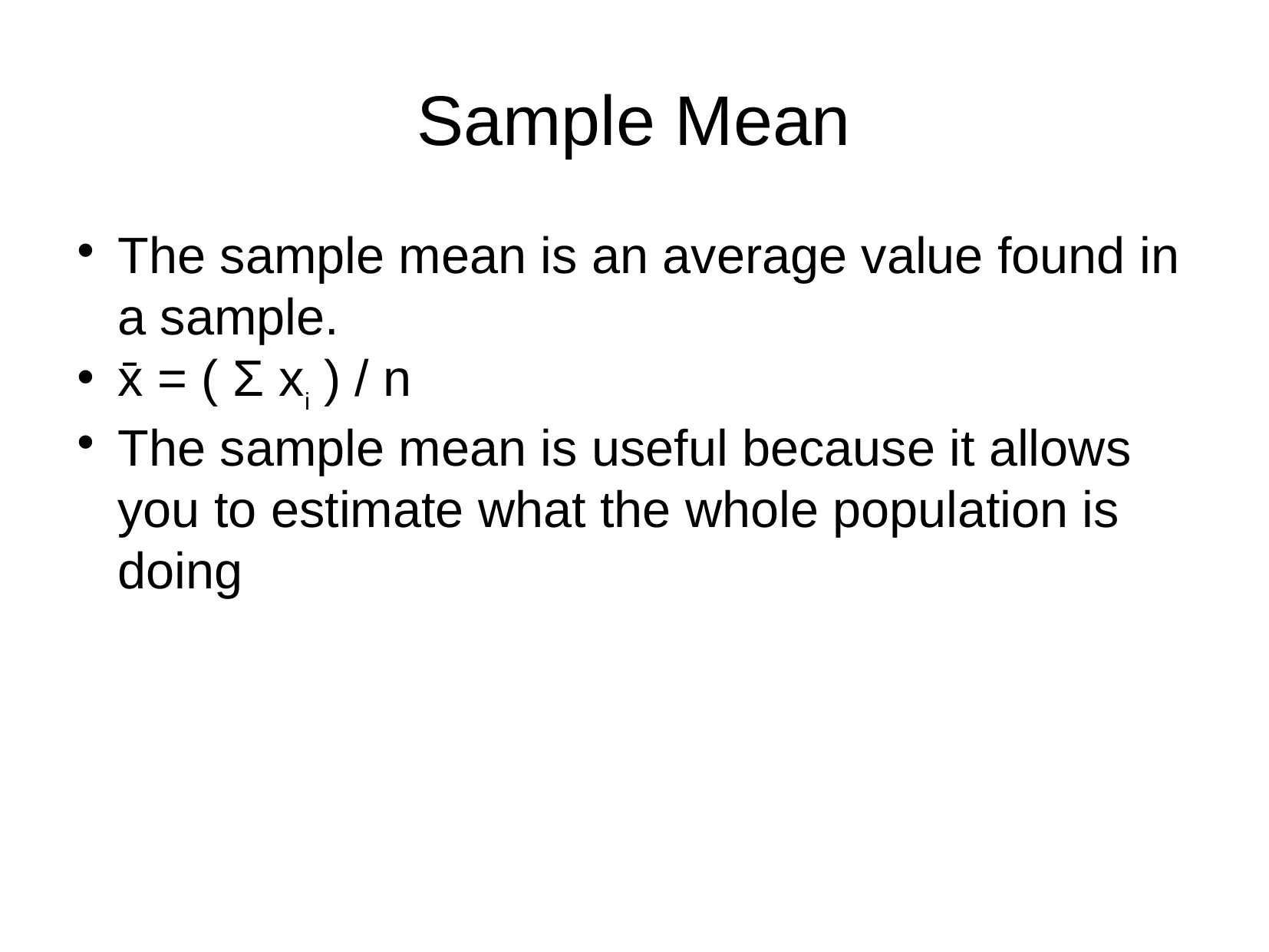

Sample Mean
The sample mean is an average value found in a sample.
x̄ = ( Σ xi ) / n
The sample mean is useful because it allows you to estimate what the whole population is doing